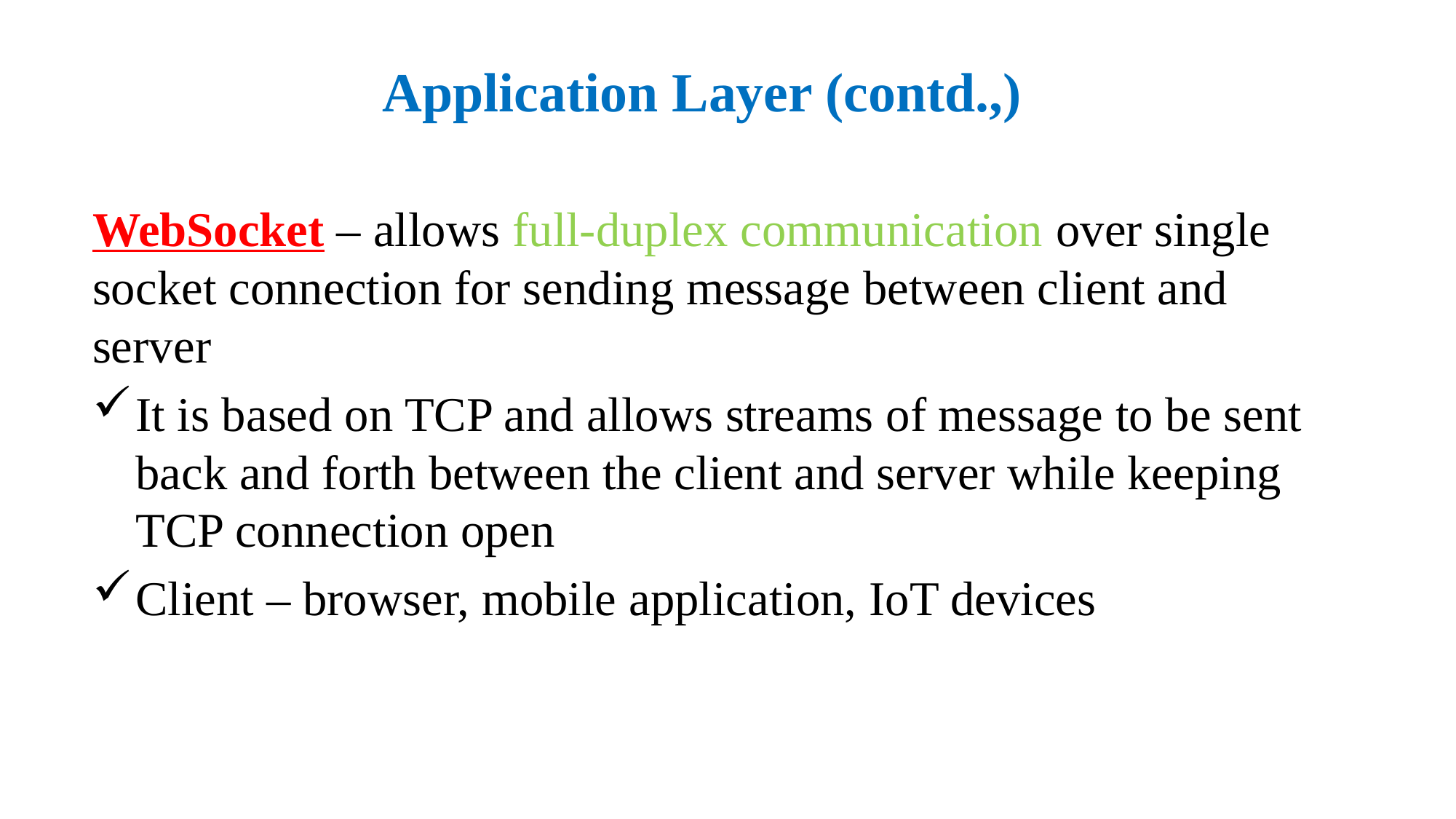

# Application Layer (contd.,)
WebSocket – allows full-duplex communication over single socket connection for sending message between client and server
It is based on TCP and allows streams of message to be sent back and forth between the client and server while keeping TCP connection open
Client – browser, mobile application, IoT devices